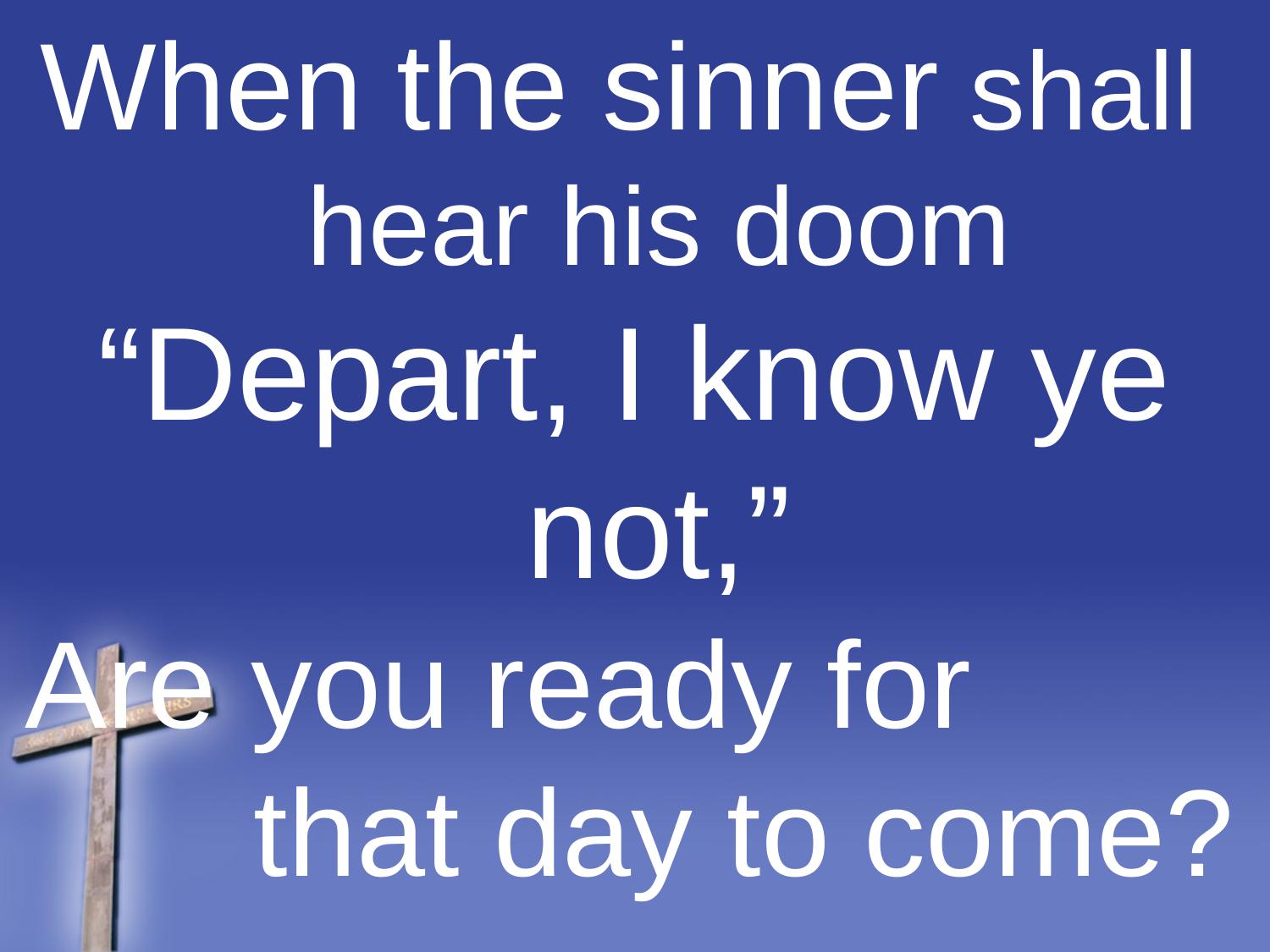

When the sinner shall  hear his doom
“Depart, I know ye not,”
Are you ready for              that day to come?